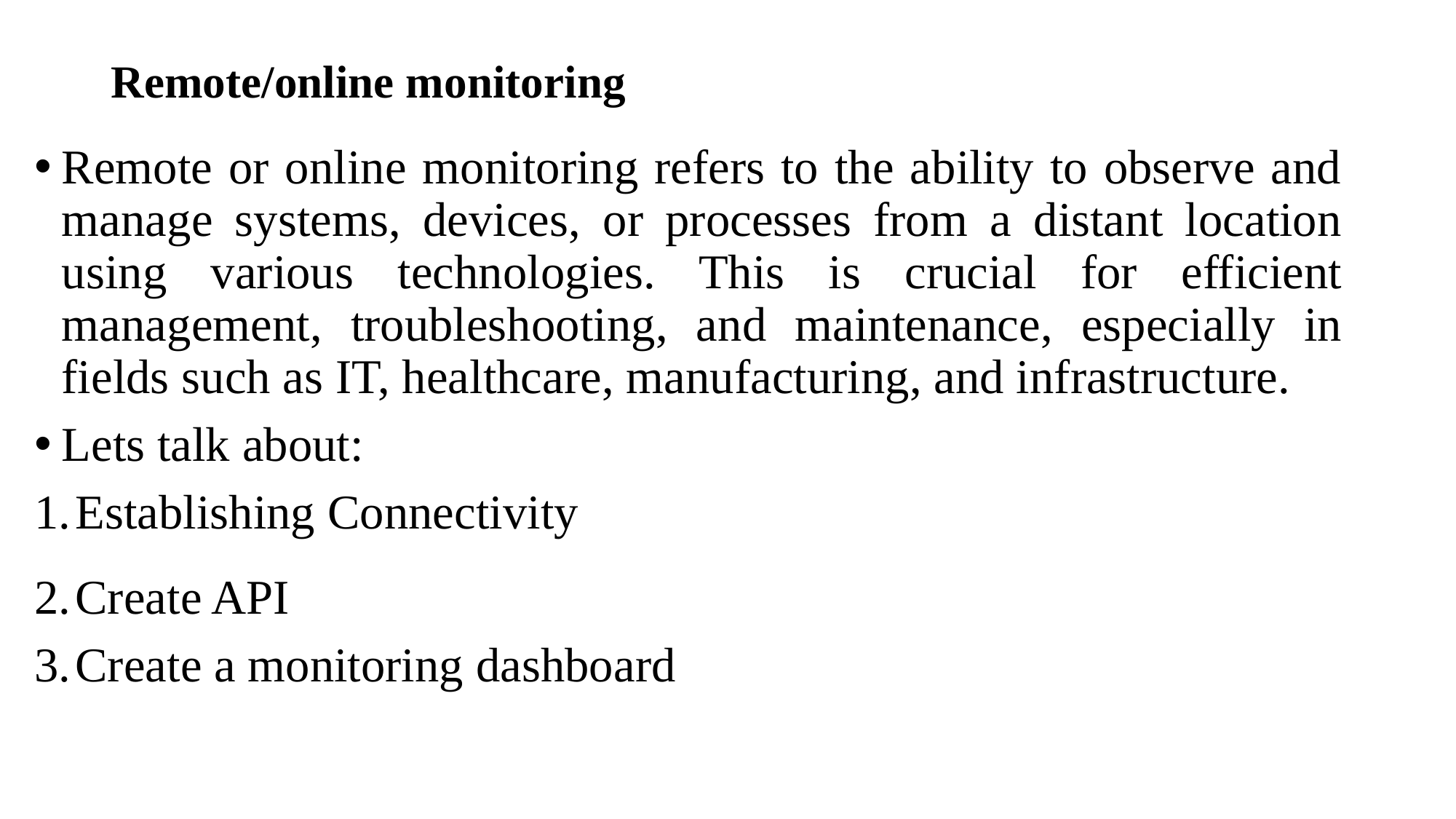

# Remote/online monitoring
Remote or online monitoring refers to the ability to observe and manage systems, devices, or processes from a distant location using various technologies. This is crucial for efficient management, troubleshooting, and maintenance, especially in fields such as IT, healthcare, manufacturing, and infrastructure.
Lets talk about:
Establishing Connectivity
Create API
Create a monitoring dashboard